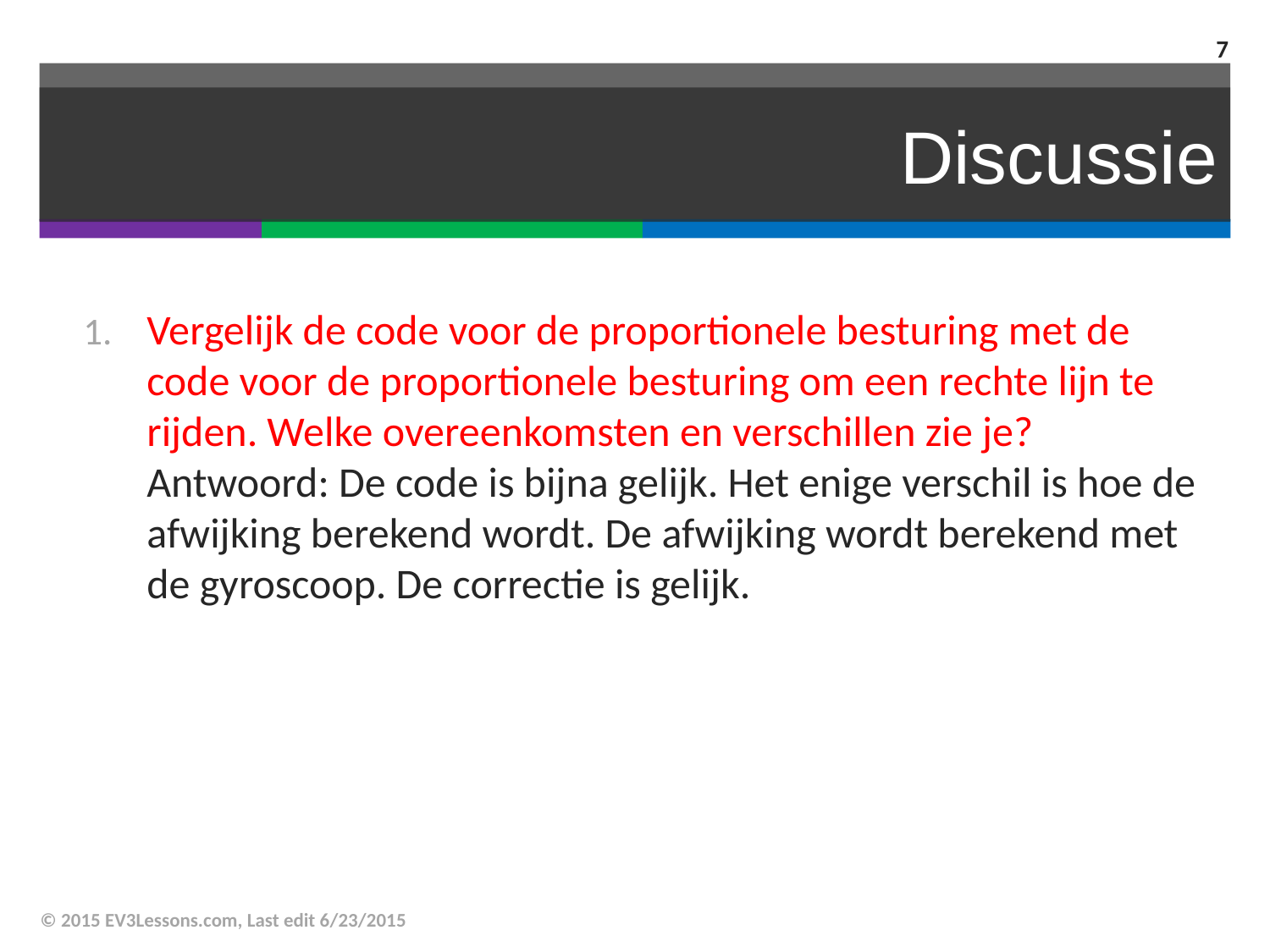

7
# Discussie
Vergelijk de code voor de proportionele besturing met de code voor de proportionele besturing om een rechte lijn te rijden. Welke overeenkomsten en verschillen zie je?
Antwoord: De code is bijna gelijk. Het enige verschil is hoe de afwijking berekend wordt. De afwijking wordt berekend met de gyroscoop. De correctie is gelijk.

© 2015 EV3Lessons.com, Last edit 6/23/2015